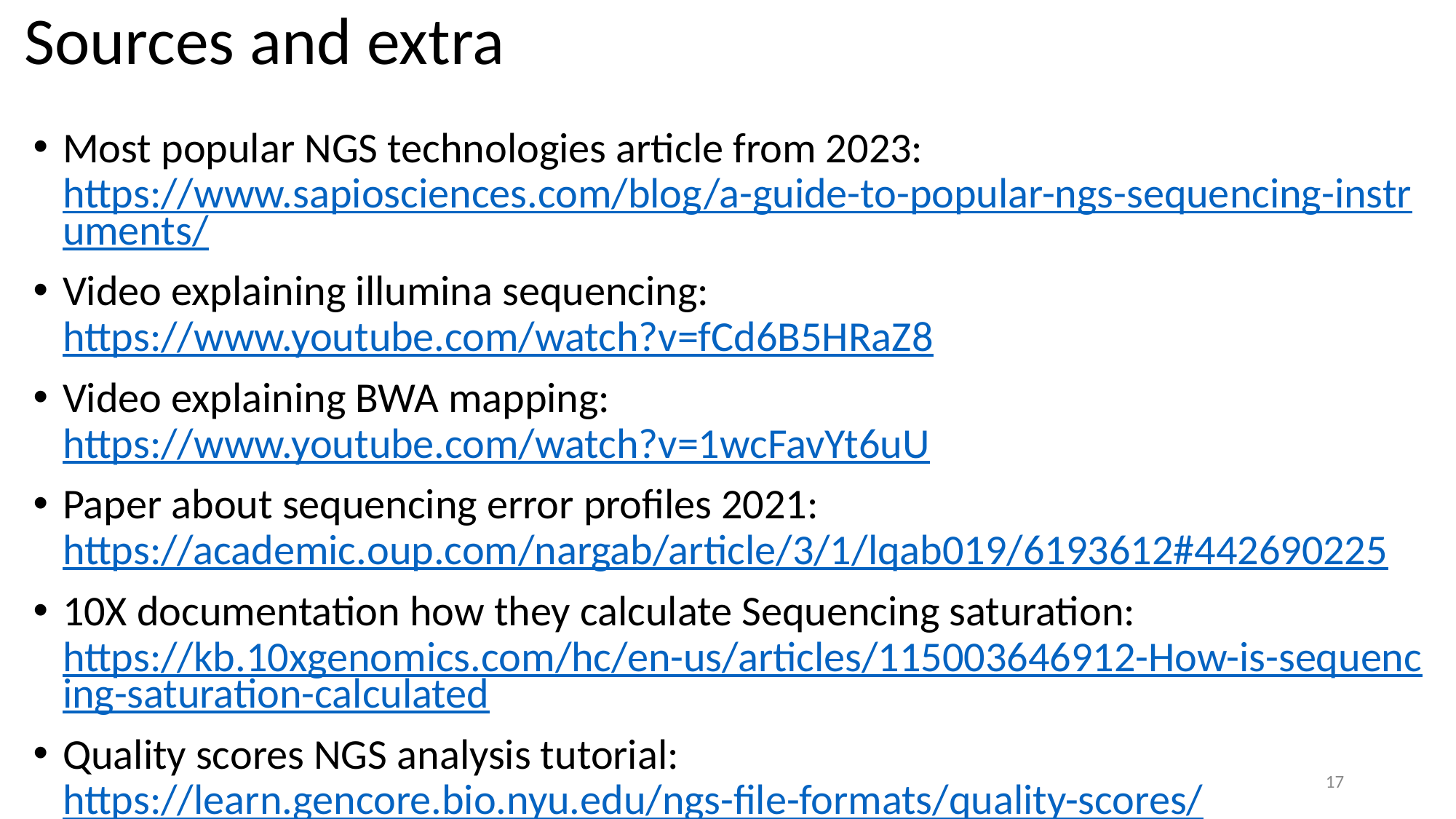

# Sources and extra
Most popular NGS technologies article from 2023: https://www.sapiosciences.com/blog/a-guide-to-popular-ngs-sequencing-instruments/
Video explaining illumina sequencing: https://www.youtube.com/watch?v=fCd6B5HRaZ8
Video explaining BWA mapping: https://www.youtube.com/watch?v=1wcFavYt6uU
Paper about sequencing error profiles 2021: https://academic.oup.com/nargab/article/3/1/lqab019/6193612#442690225
10X documentation how they calculate Sequencing saturation: https://kb.10xgenomics.com/hc/en-us/articles/115003646912-How-is-sequencing-saturation-calculated
Quality scores NGS analysis tutorial: https://learn.gencore.bio.nyu.edu/ngs-file-formats/quality-scores/

17
17